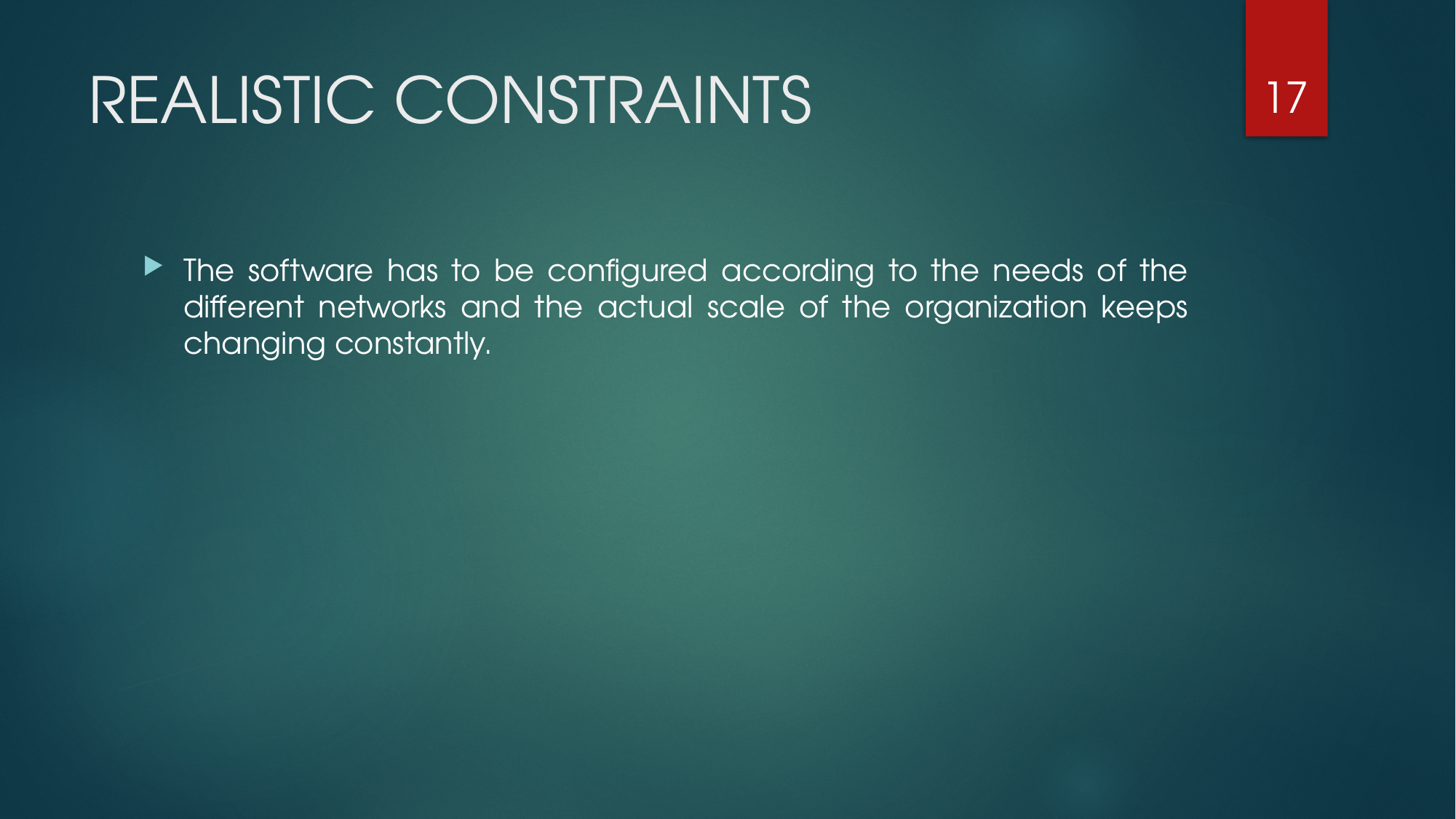

17
# REALISTIC CONSTRAINTS
The software has to be configured according to the needs of the different networks and the actual scale of the organization keeps changing constantly.